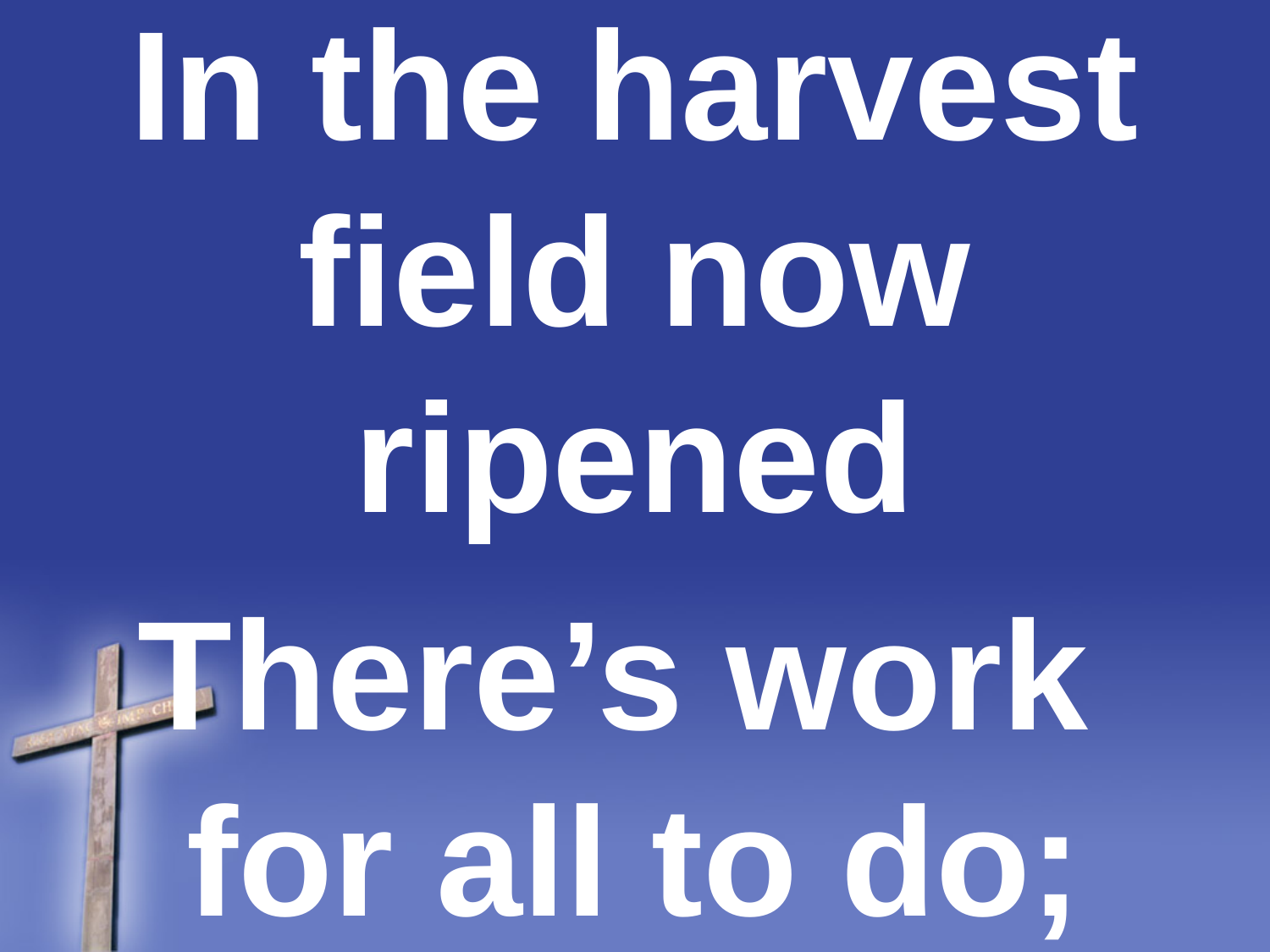

In the harvest field now ripened
There’s work  for all to do;